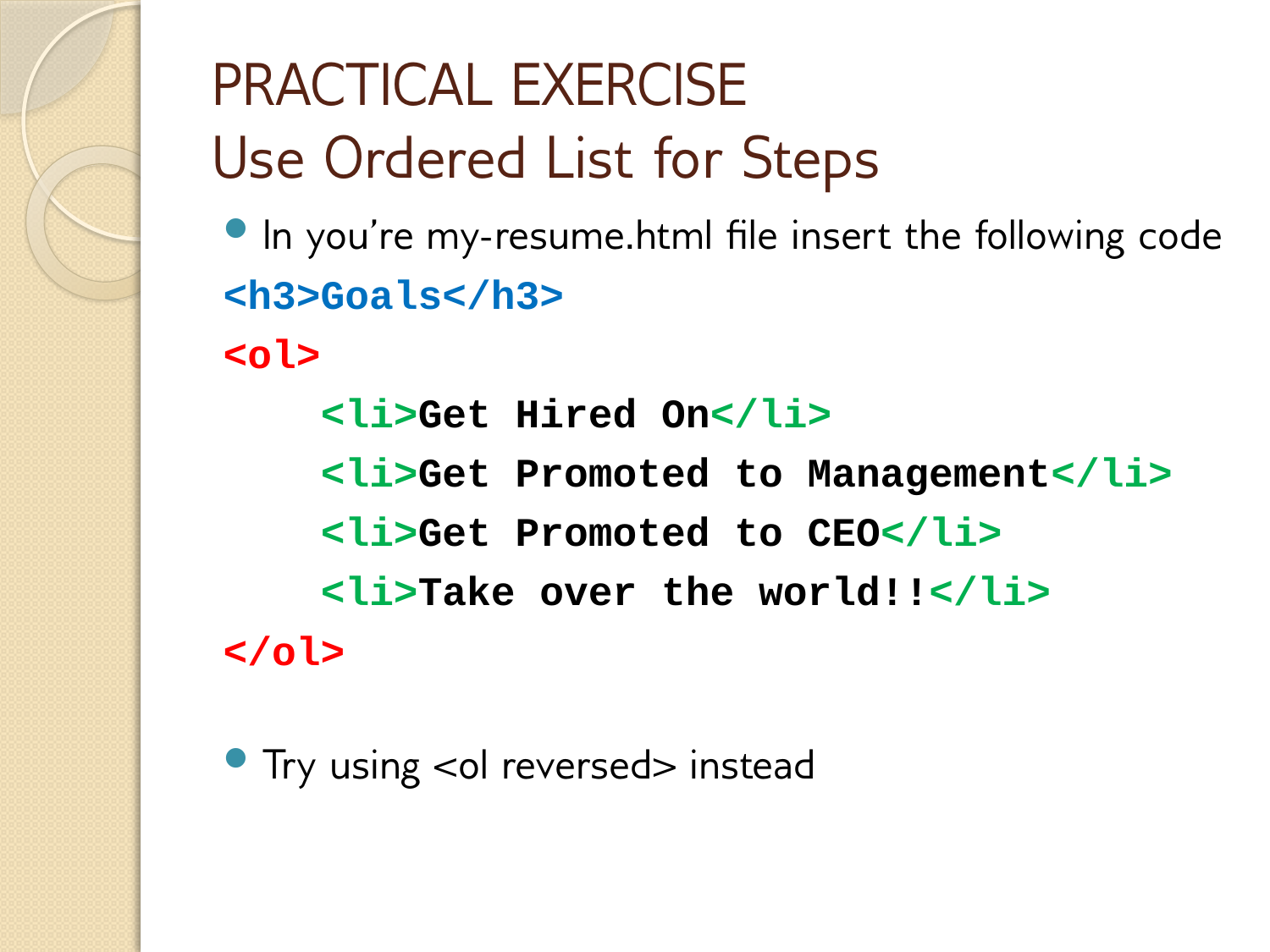

# PRACTICAL EXERCISE Use Ordered List for Steps
In you’re my-resume.html file insert the following code
<h3>Goals</h3>
<ol>
    <li>Get Hired On</li>
    <li>Get Promoted to Management</li>
    <li>Get Promoted to CEO</li>
    <li>Take over the world!!</li>
</ol>

Try using <ol reversed> instead